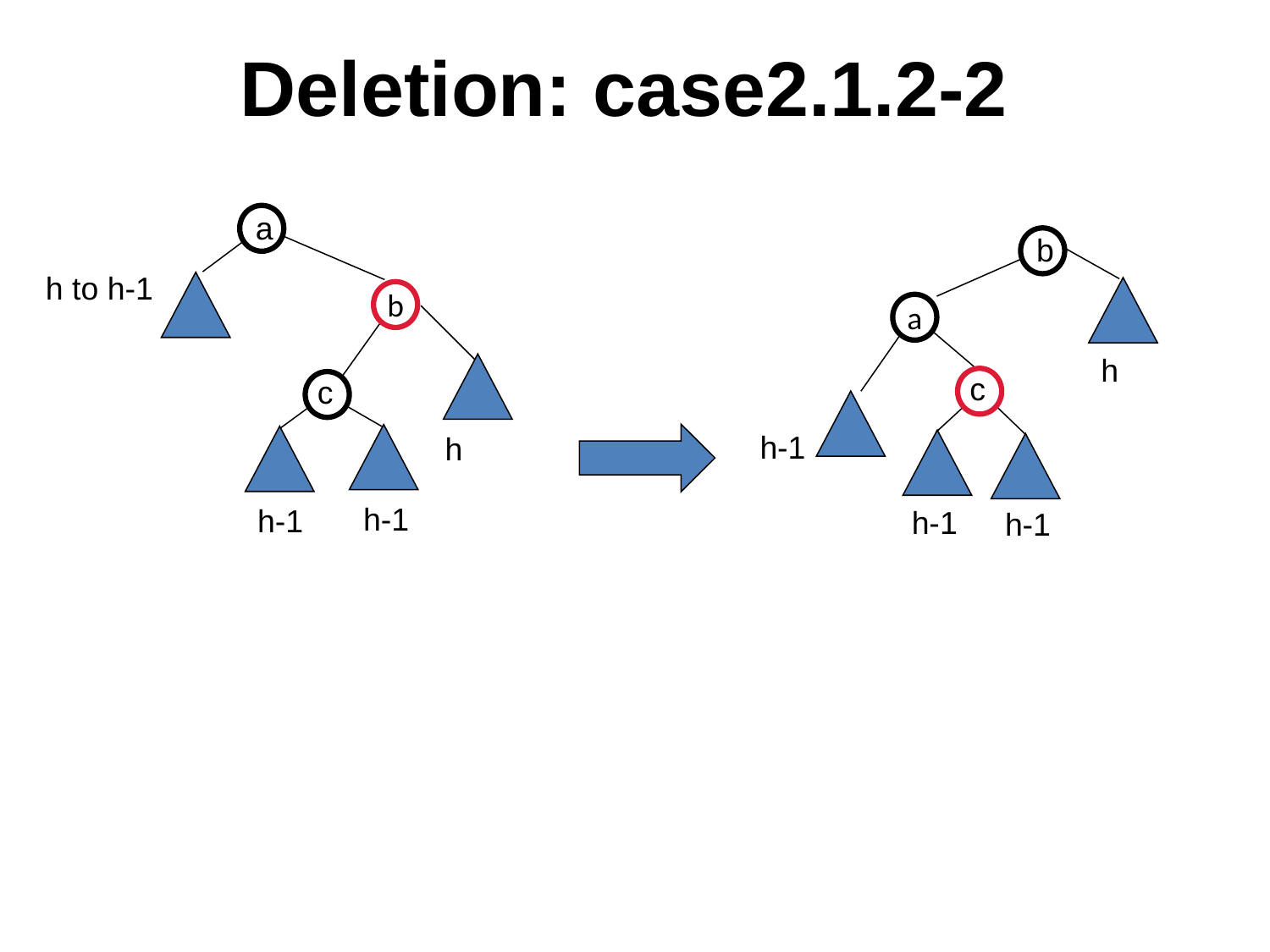

# Deletion: case2.1.2-2
a

b

h to h-1

b
a

h

c
c

h-1
h

h-1
h-1
h-1
h-1